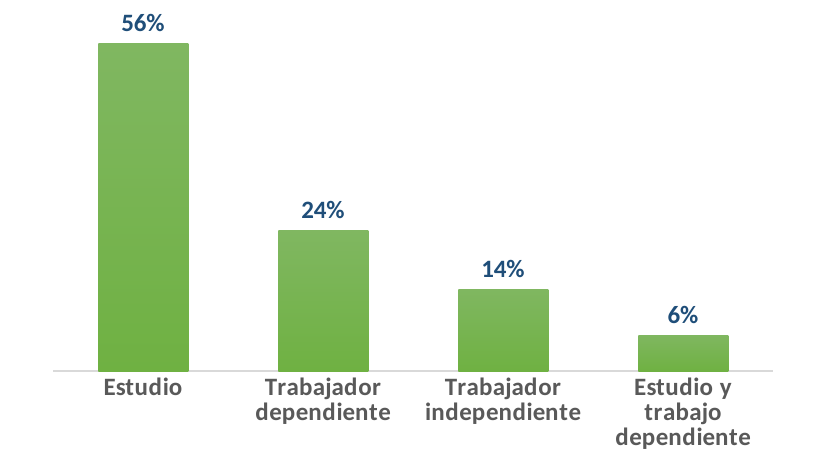

### Chart

| Category |  |
|---|---|
| Estudio | 0.56 |
| Trabajador dependiente | 0.24 |
| Trabajador independiente | 0.14 |
| Estudio y trabajo dependiente | 0.06 |